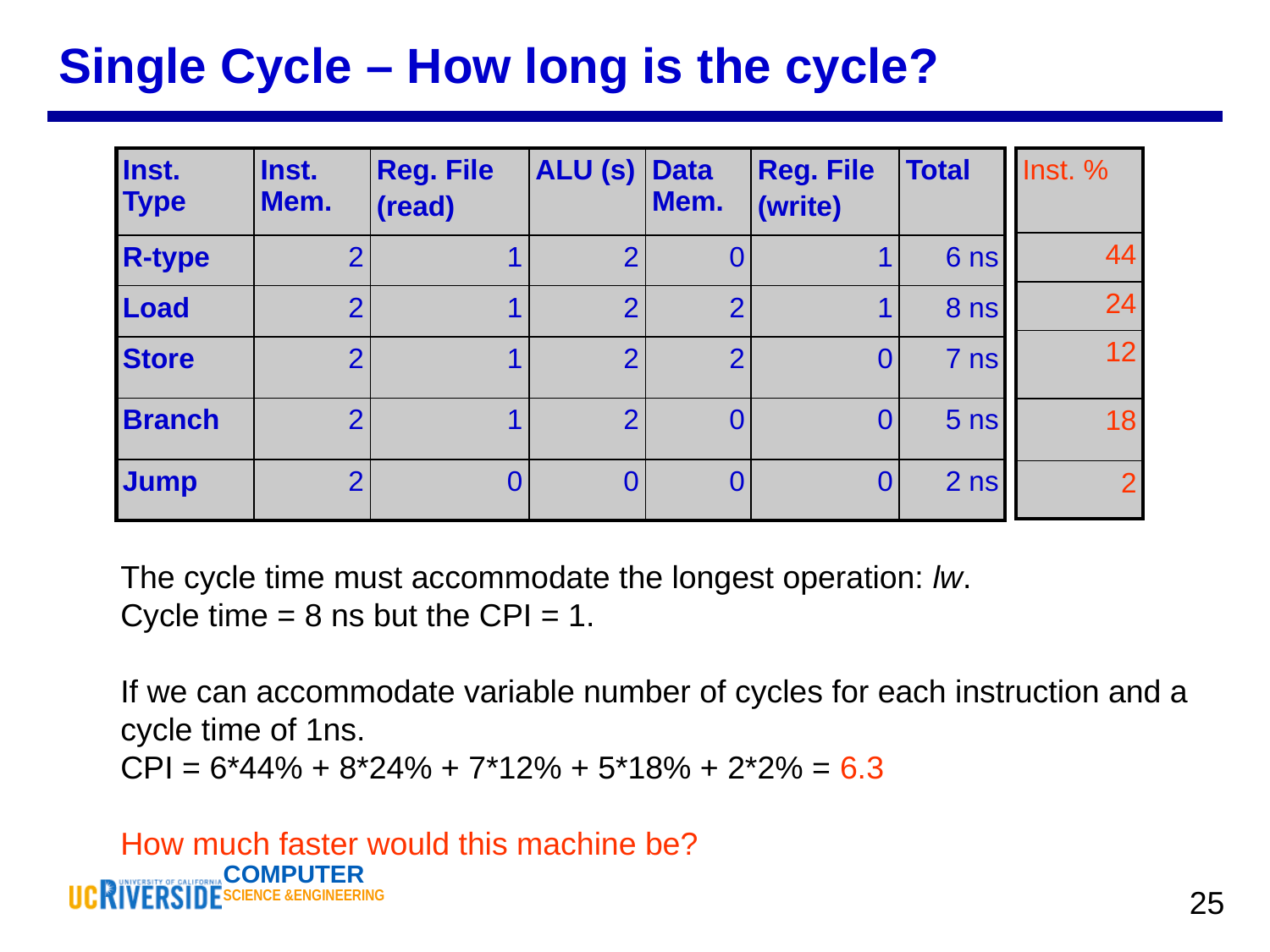

Single Cycle – How long is the cycle?
| Inst. Type | Inst. Mem. | Reg. File (read) | ALU (s) | Data Mem. | Reg. File (write) | Total |
| --- | --- | --- | --- | --- | --- | --- |
| R-type | 2 | 1 | 2 | 0 | 1 | 6 ns |
| Load | 2 | 1 | 2 | 2 | 1 | 8 ns |
| Store | 2 | 1 | 2 | 2 | 0 | 7 ns |
| Branch | 2 | 1 | 2 | 0 | 0 | 5 ns |
| Jump | 2 | 0 | 0 | 0 | 0 | 2 ns |
| Inst. % |
| --- |
| 44 |
| 24 |
| 12 |
| 18 |
| 2 |
The cycle time must accommodate the longest operation: lw.
Cycle time = 8 ns but the CPI = 1.

If we can accommodate variable number of cycles for each instruction and a cycle time of 1ns.
CPI = 6*44% + 8*24% + 7*12% + 5*18% + 2*2% = 6.3

How much faster would this machine be?
25